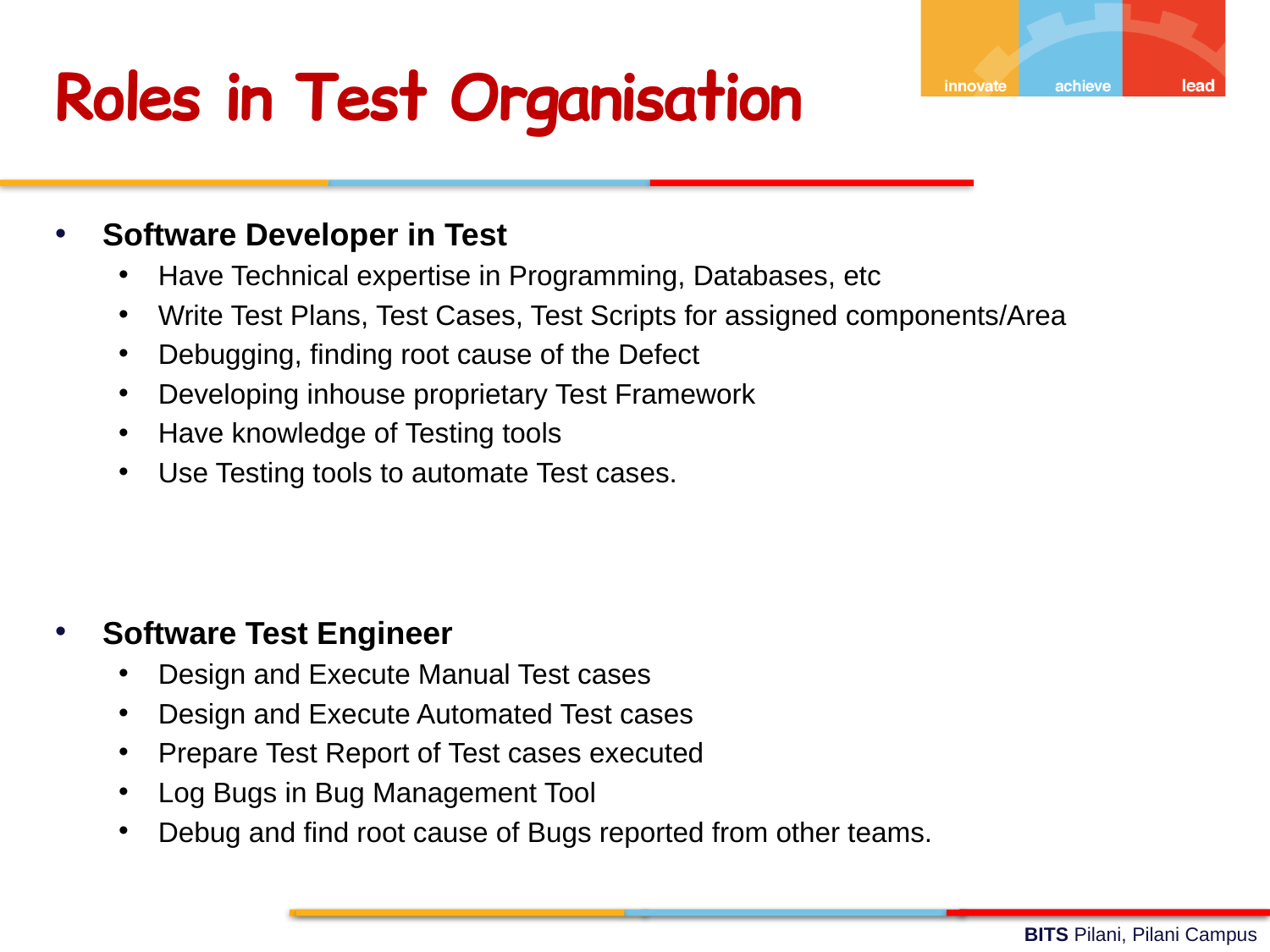

Roles in Test Organisation
Software Developer in Test
Have Technical expertise in Programming, Databases, etc
Write Test Plans, Test Cases, Test Scripts for assigned components/Area
Debugging, finding root cause of the Defect
Developing inhouse proprietary Test Framework
Have knowledge of Testing tools
Use Testing tools to automate Test cases.

Software Test Engineer
Design and Execute Manual Test cases
Design and Execute Automated Test cases
Prepare Test Report of Test cases executed
Log Bugs in Bug Management Tool
Debug and find root cause of Bugs reported from other teams.